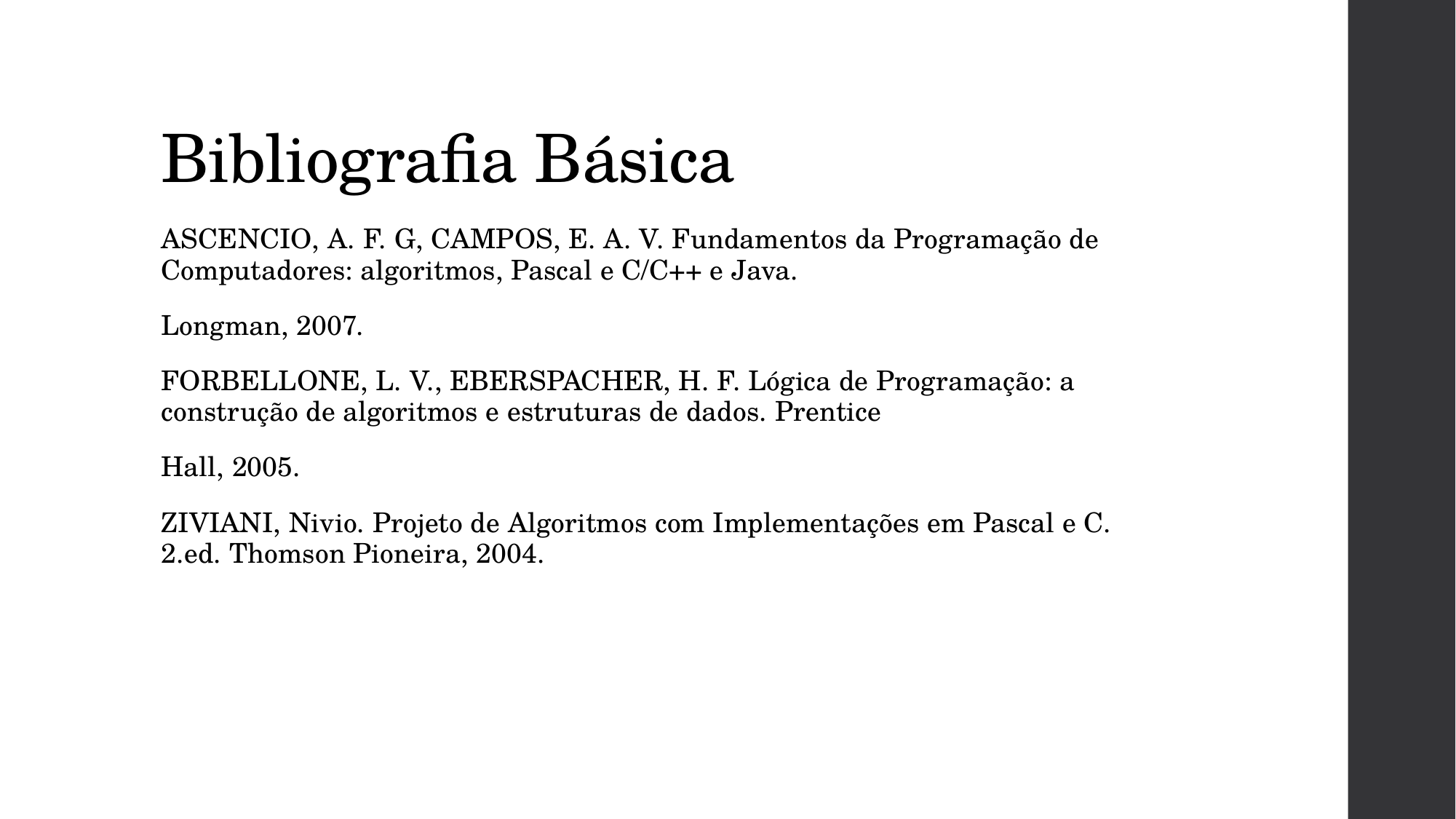

Bibliografia Básica
ASCENCIO, A. F. G, CAMPOS, E. A. V. Fundamentos da Programação de Computadores: algoritmos, Pascal e C/C++ e Java.
Longman, 2007.
FORBELLONE, L. V., EBERSPACHER, H. F. Lógica de Programação: a construção de algoritmos e estruturas de dados. Prentice
Hall, 2005.
ZIVIANI, Nivio. Projeto de Algoritmos com Implementações em Pascal e C. 2.ed. Thomson Pioneira, 2004.